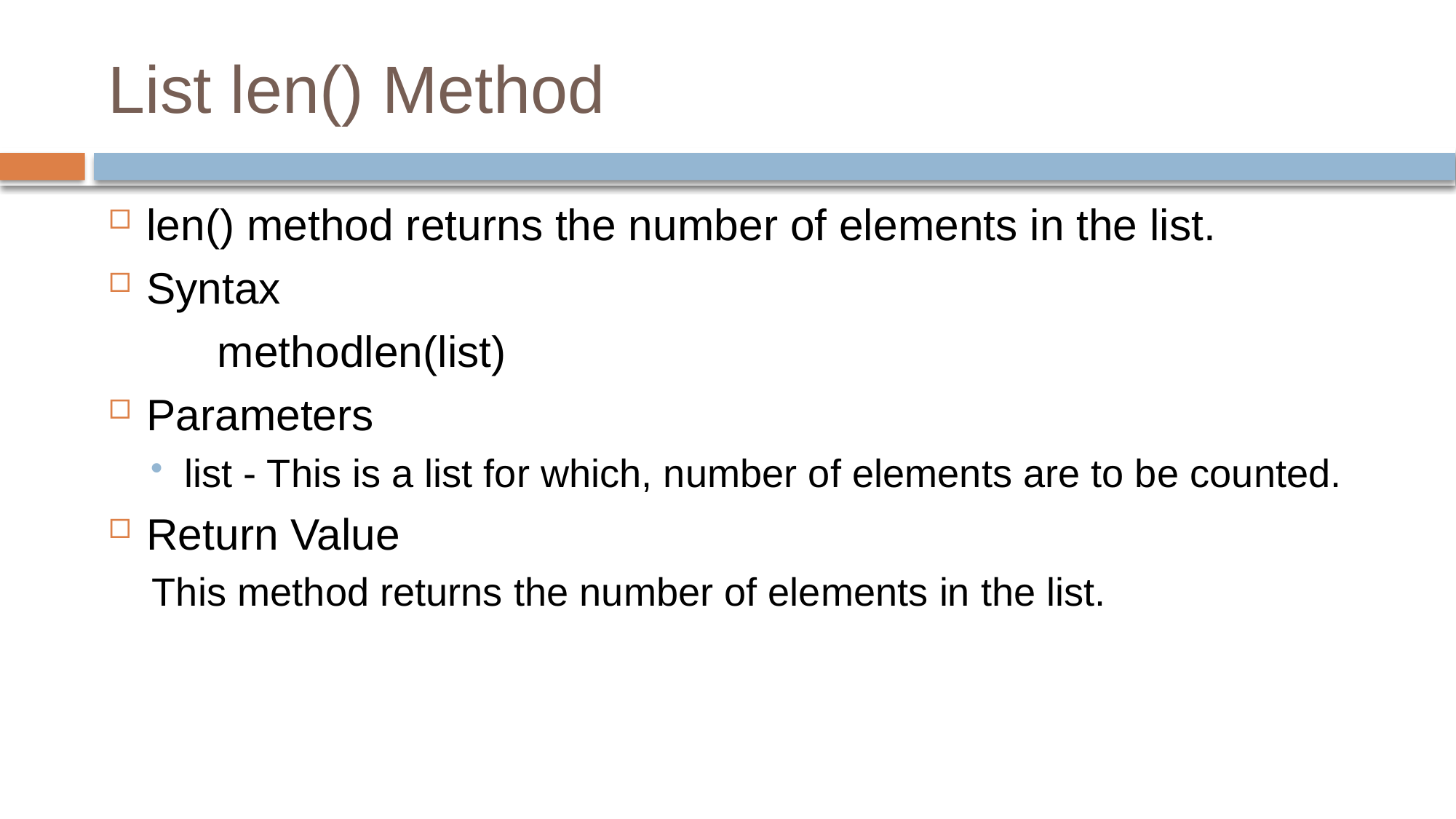

# List len() Method
len() method returns the number of elements in the list.
Syntax
	methodlen(list)
Parameters
list - This is a list for which, number of elements are to be counted.
Return Value
This method returns the number of elements in the list.